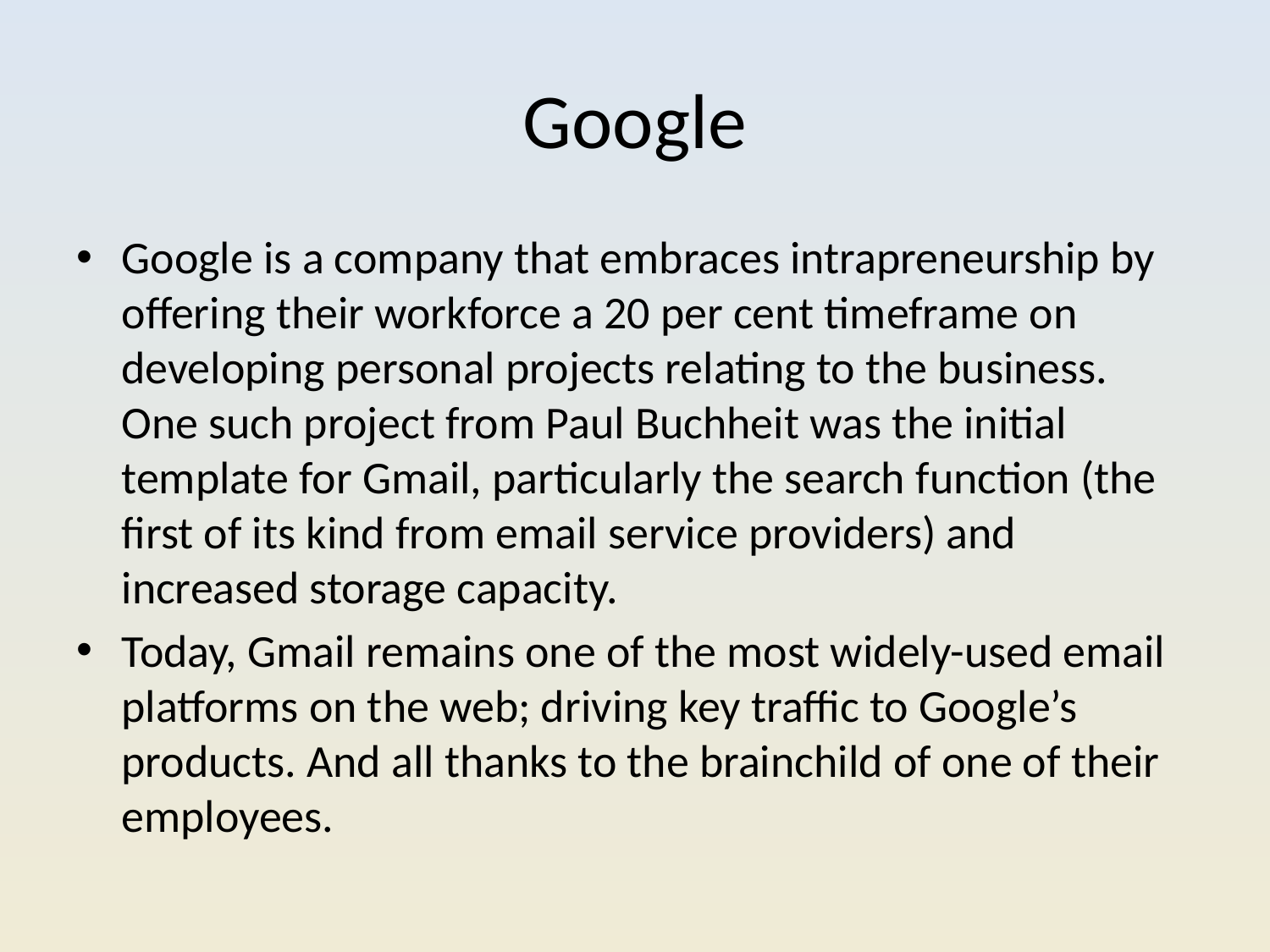

# Google
Google is a company that embraces intrapreneurship by offering their workforce a 20 per cent timeframe on developing personal projects relating to the business. One such project from Paul Buchheit was the initial template for Gmail, particularly the search function (the first of its kind from email service providers) and increased storage capacity.
Today, Gmail remains one of the most widely-used email platforms on the web; driving key traffic to Google’s products. And all thanks to the brainchild of one of their employees.